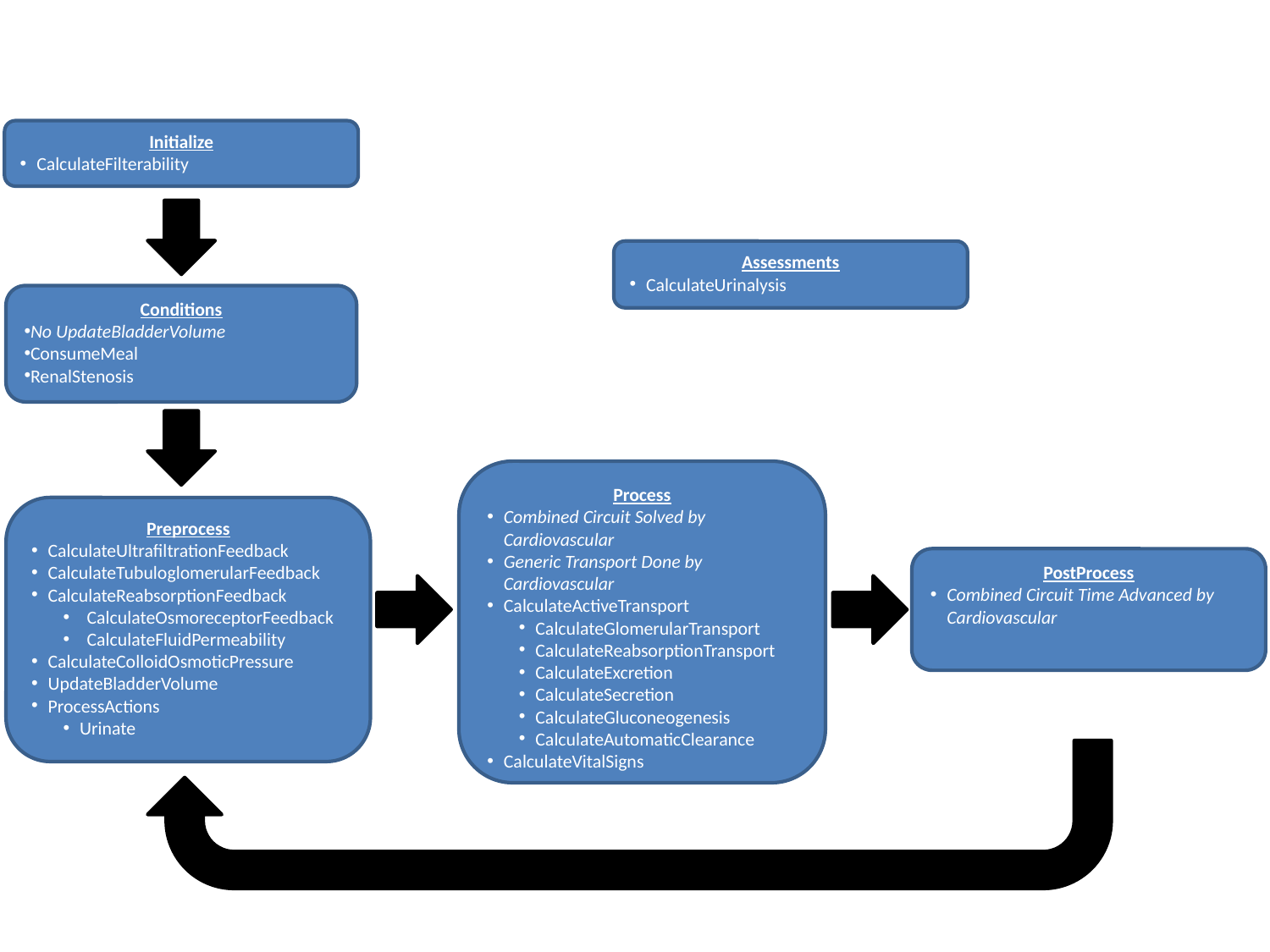

Initialize
CalculateFilterability

Assessments
CalculateUrinalysis
Conditions
No UpdateBladderVolume
ConsumeMeal
RenalStenosis

Process
Combined Circuit Solved by Cardiovascular
Generic Transport Done by Cardiovascular
CalculateActiveTransport
CalculateGlomerularTransport
CalculateReabsorptionTransport
CalculateExcretion
CalculateSecretion
CalculateGluconeogenesis
CalculateAutomaticClearance
CalculateVitalSigns
Preprocess
CalculateUltrafiltrationFeedback
CalculateTubuloglomerularFeedback
CalculateReabsorptionFeedback
CalculateOsmoreceptorFeedback
CalculateFluidPermeability
CalculateColloidOsmoticPressure
UpdateBladderVolume
ProcessActions
Urinate
PostProcess
Combined Circuit Time Advanced by Cardiovascular